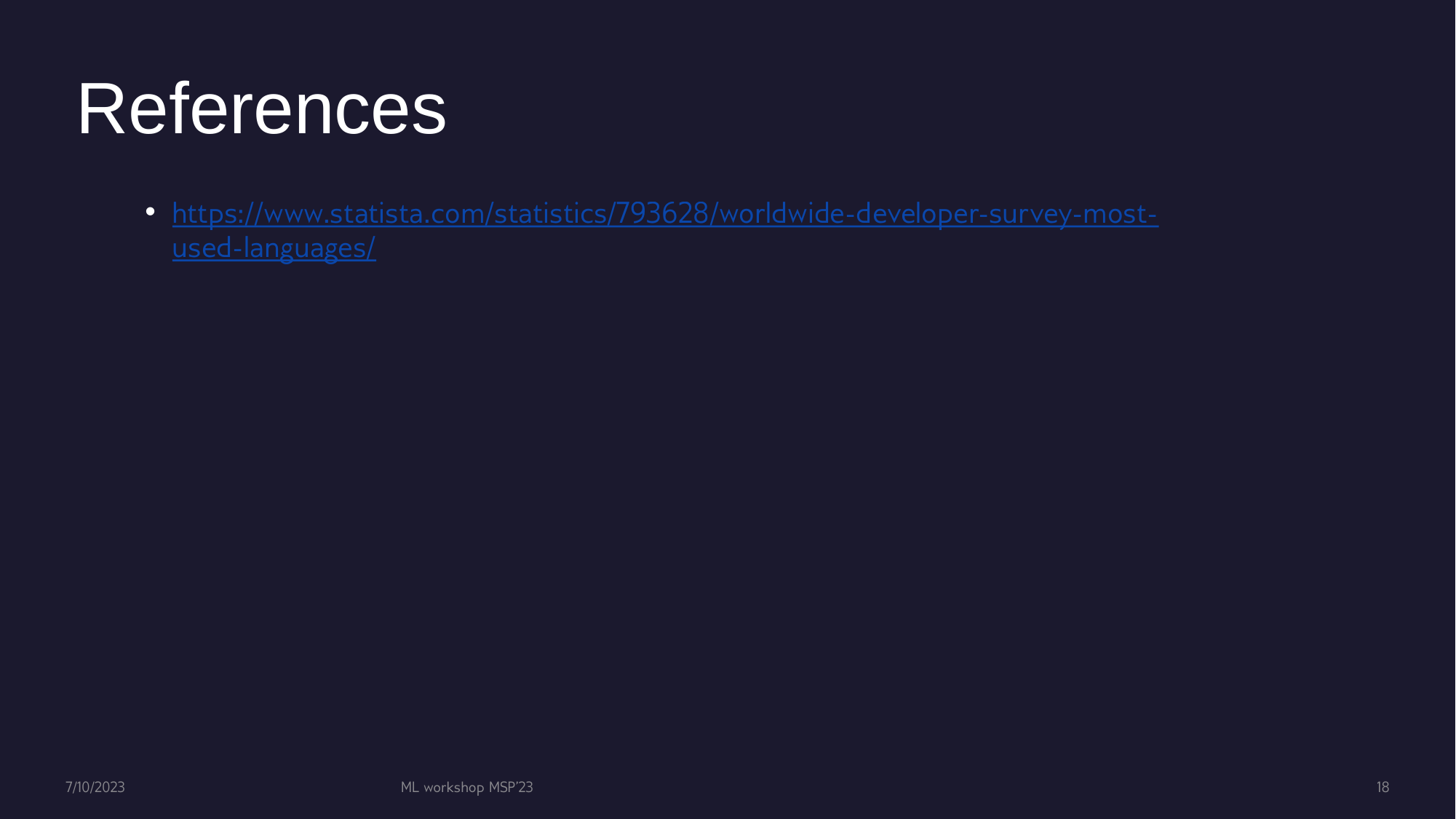

References
https://www.statista.com/statistics/793628/worldwide-developer-survey-most-used-languages/

7/10/2023
ML workshop MSP’23
18